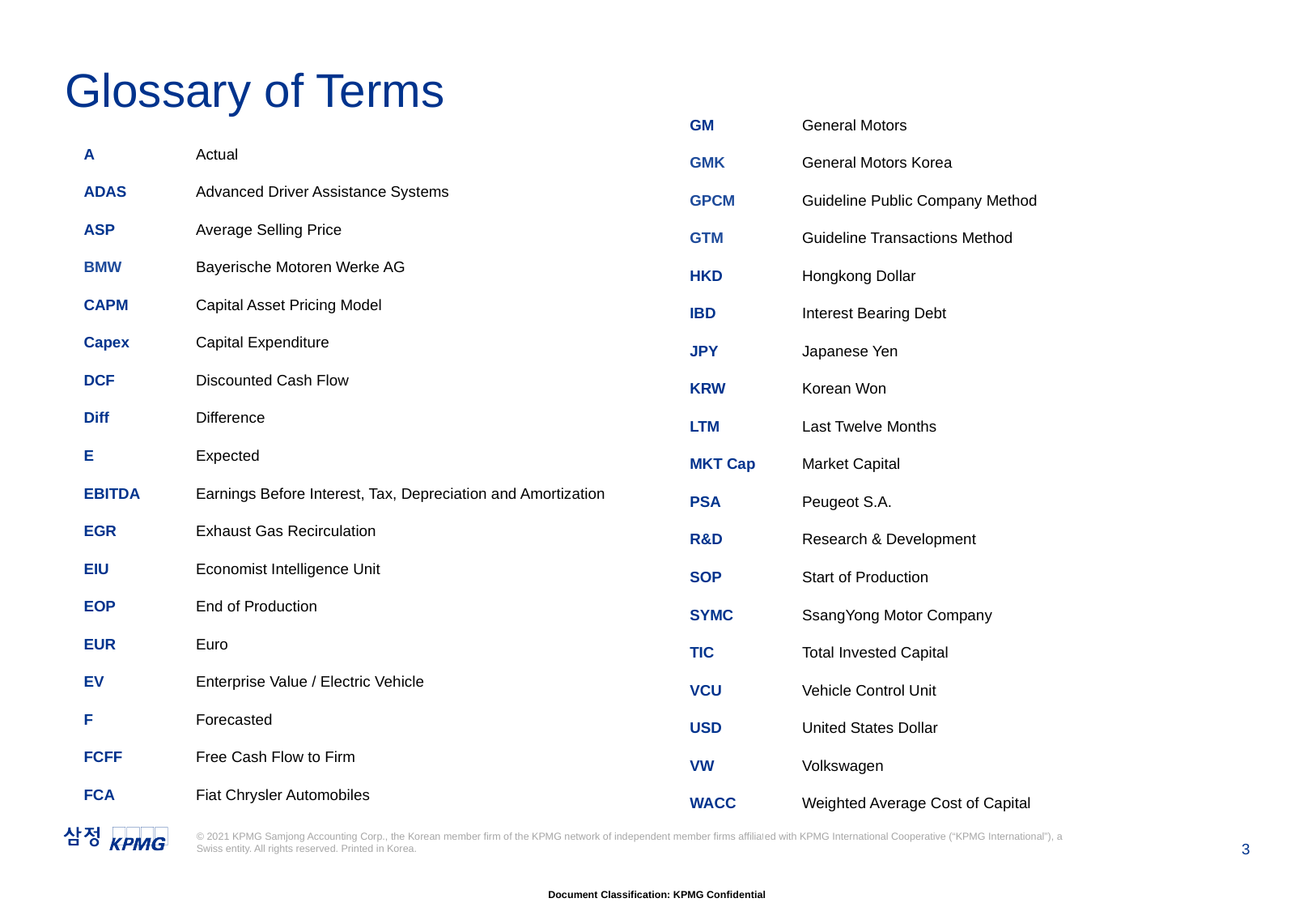

# Glossary of Terms
| GM | General Motors |
| --- | --- |
| GMK | General Motors Korea |
| GPCM | Guideline Public Company Method |
| GTM | Guideline Transactions Method |
| HKD | Hongkong Dollar |
| IBD | Interest Bearing Debt |
| JPY | Japanese Yen |
| KRW | Korean Won |
| LTM | Last Twelve Months |
| MKT Cap | Market Capital |
| PSA | Peugeot S.A. |
| R&D | Research & Development |
| SOP | Start of Production |
| SYMC | SsangYong Motor Company |
| TIC | Total Invested Capital |
| VCU | Vehicle Control Unit |
| USD | United States Dollar |
| VW | Volkswagen |
| WACC | Weighted Average Cost of Capital |
|  |  |
| A | Actual |
| --- | --- |
| ADAS | Advanced Driver Assistance Systems |
| ASP | Average Selling Price |
| BMW | Bayerische Motoren Werke AG |
| CAPM | Capital Asset Pricing Model |
| Capex | Capital Expenditure |
| DCF | Discounted Cash Flow |
| Diff | Difference |
| E | Expected |
| EBITDA | Earnings Before Interest, Tax, Depreciation and Amortization |
| EGR | Exhaust Gas Recirculation |
| EIU | Economist Intelligence Unit |
| EOP | End of Production |
| EUR | Euro |
| EV | Enterprise Value / Electric Vehicle |
| F | Forecasted |
| FCFF | Free Cash Flow to Firm |
| FCA | Fiat Chrysler Automobiles |